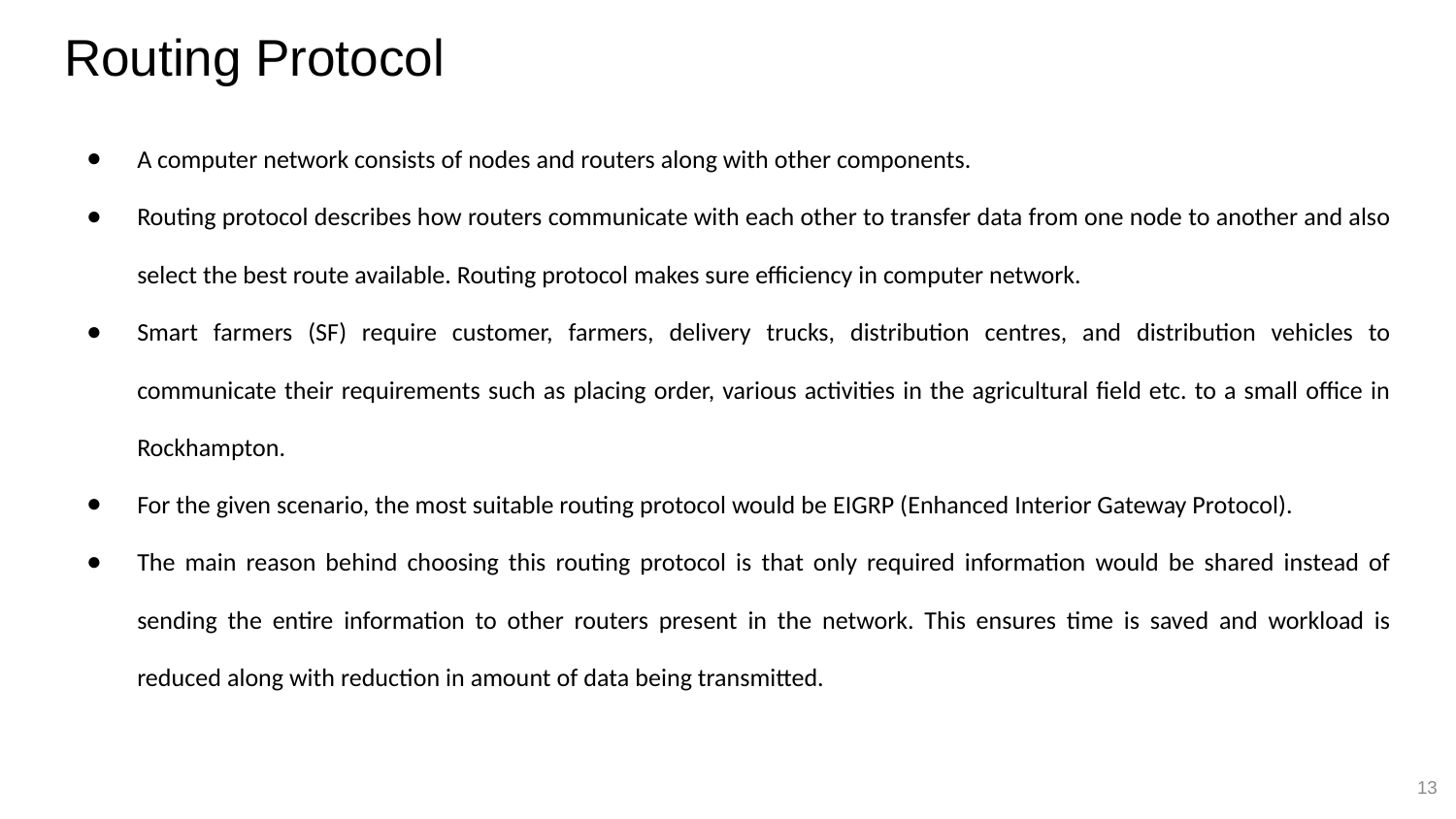

Routing Protocol
A computer network consists of nodes and routers along with other components.
Routing protocol describes how routers communicate with each other to transfer data from one node to another and also select the best route available. Routing protocol makes sure efficiency in computer network.
Smart farmers (SF) require customer, farmers, delivery trucks, distribution centres, and distribution vehicles to communicate their requirements such as placing order, various activities in the agricultural field etc. to a small office in Rockhampton.
For the given scenario, the most suitable routing protocol would be EIGRP (Enhanced Interior Gateway Protocol).
The main reason behind choosing this routing protocol is that only required information would be shared instead of sending the entire information to other routers present in the network. This ensures time is saved and workload is reduced along with reduction in amount of data being transmitted.
13